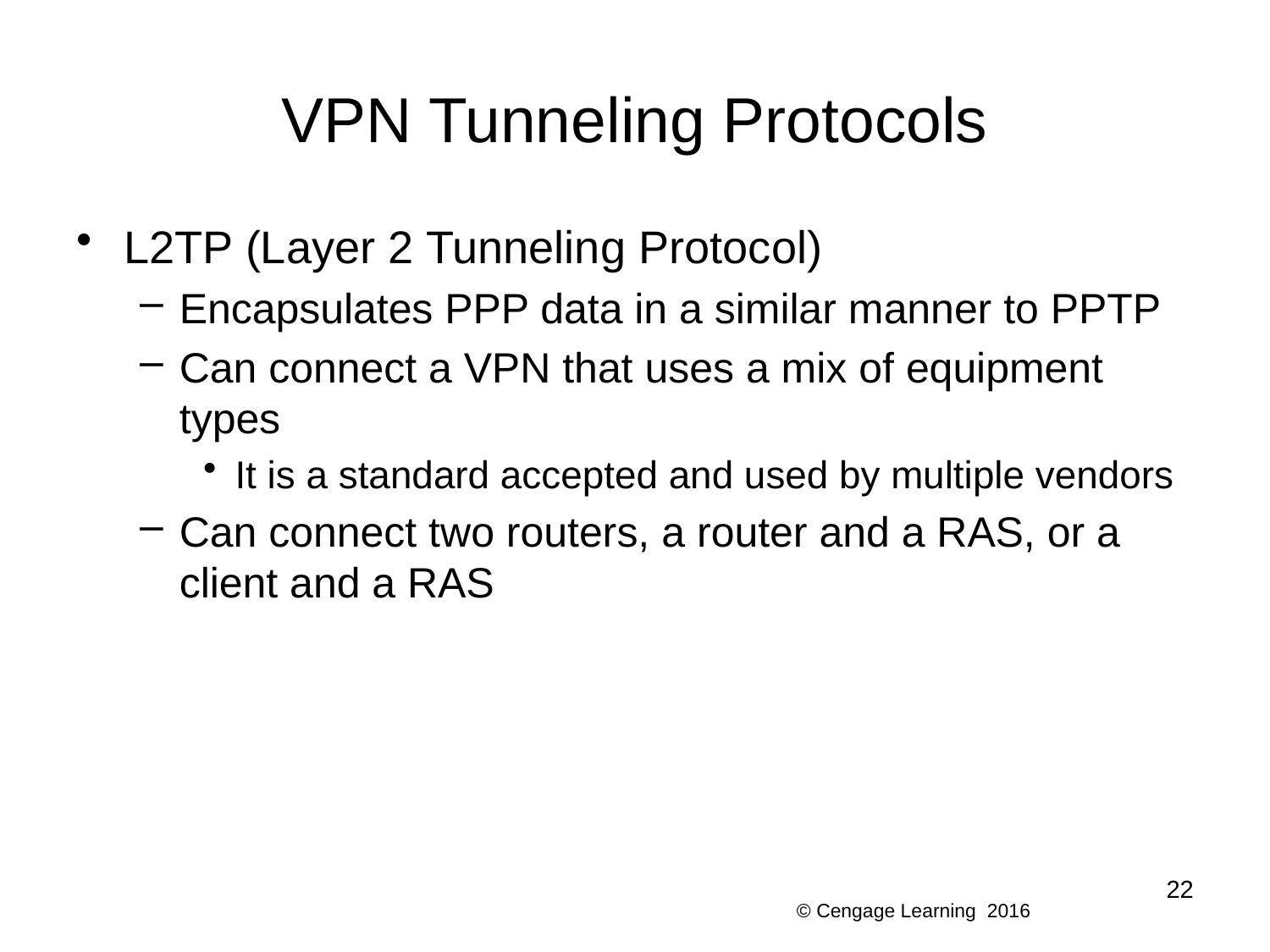

# VPN Tunneling Protocols
L2TP (Layer 2 Tunneling Protocol)
Encapsulates PPP data in a similar manner to PPTP
Can connect a VPN that uses a mix of equipment types
It is a standard accepted and used by multiple vendors
Can connect two routers, a router and a RAS, or a client and a RAS
22